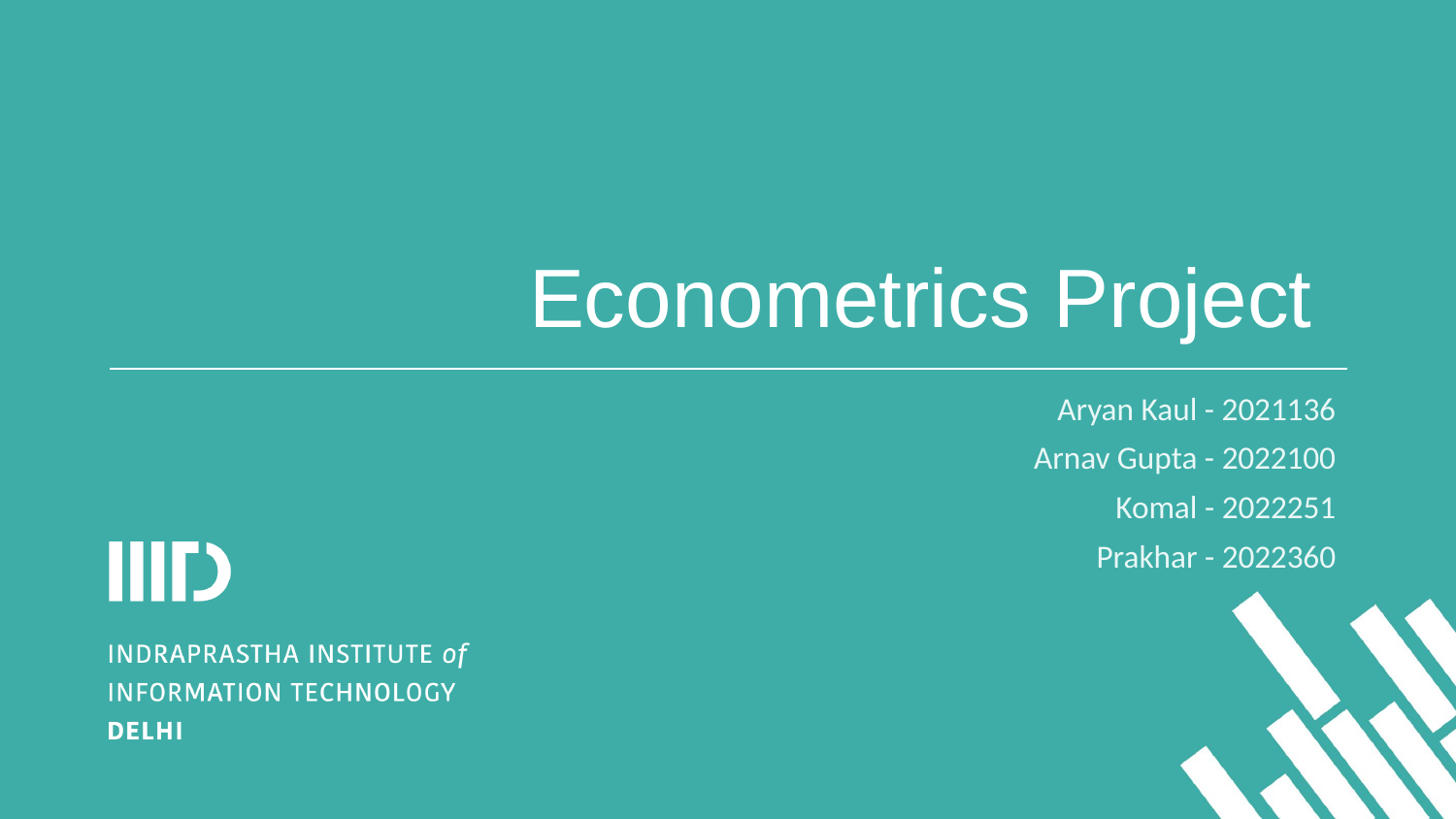

# Econometrics Project
Aryan Kaul - 2021136
Arnav Gupta - 2022100
Komal - 2022251
Prakhar - 2022360